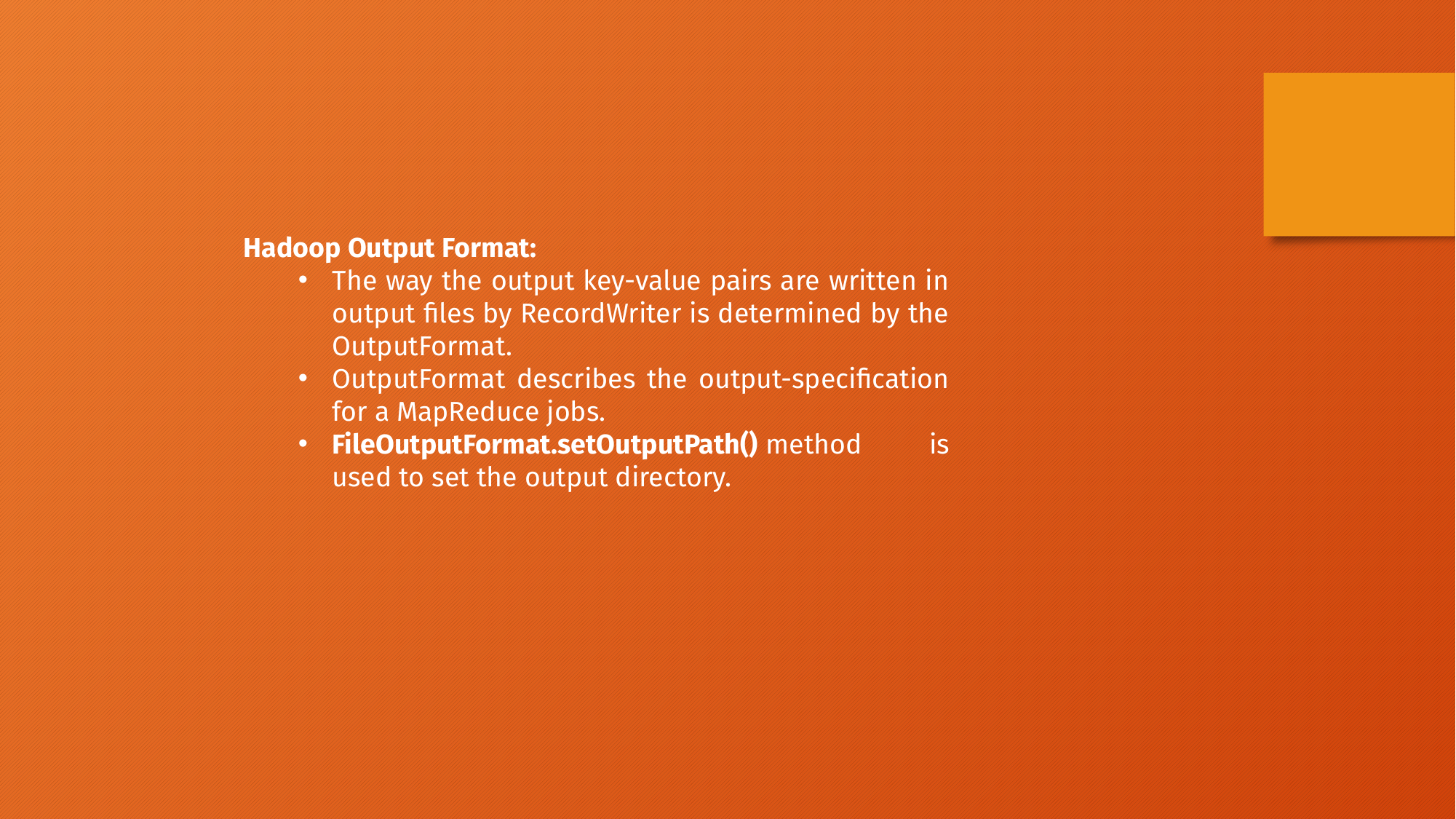

Hadoop Output Format:
The way the output key-value pairs are written in output files by RecordWriter is determined by the OutputFormat.
OutputFormat describes the output-specification for a MapReduce jobs.
FileOutputFormat.setOutputPath() method is used to set the output directory.